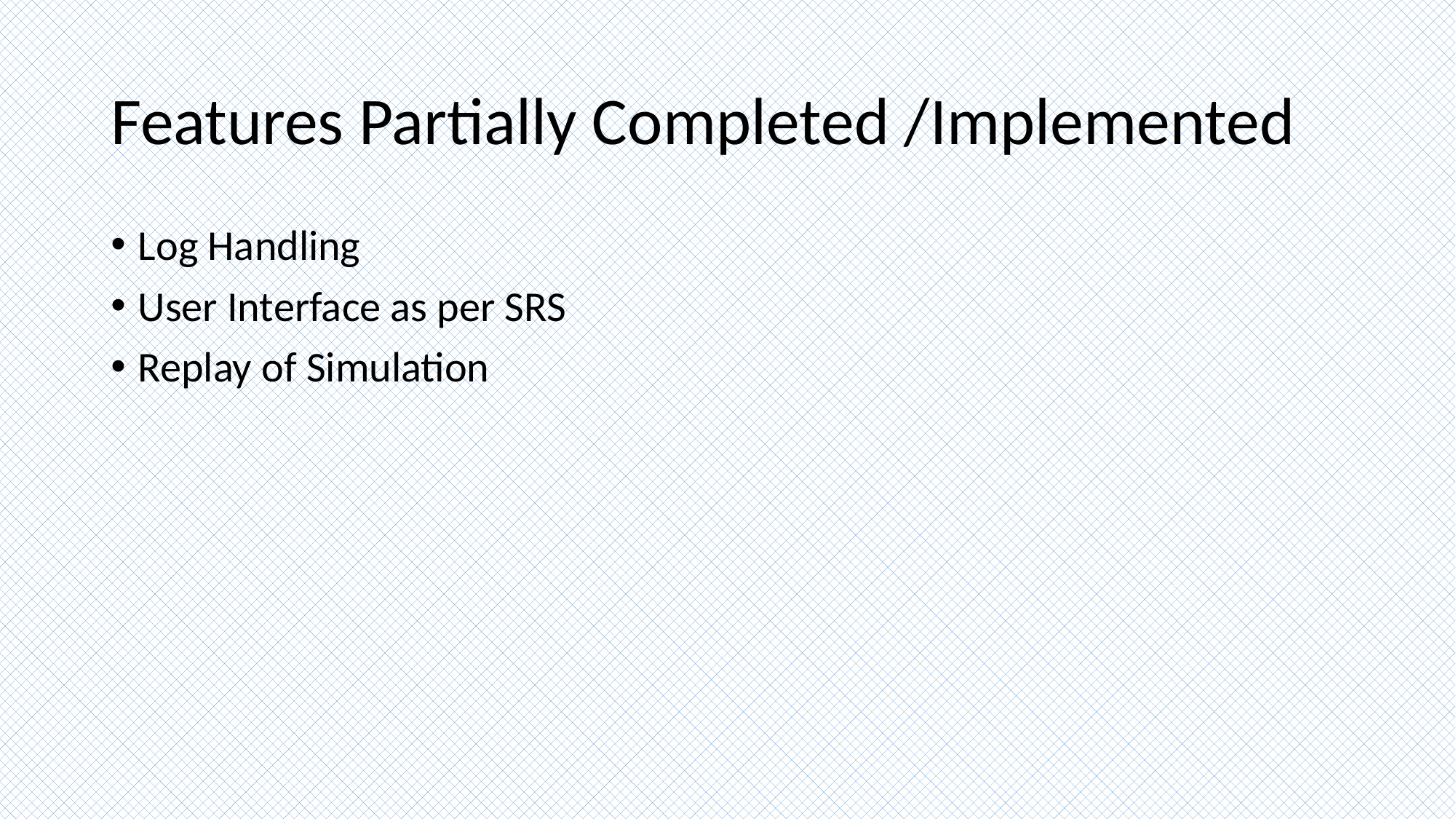

# Features Partially Completed /Implemented
Log Handling
User Interface as per SRS
Replay of Simulation